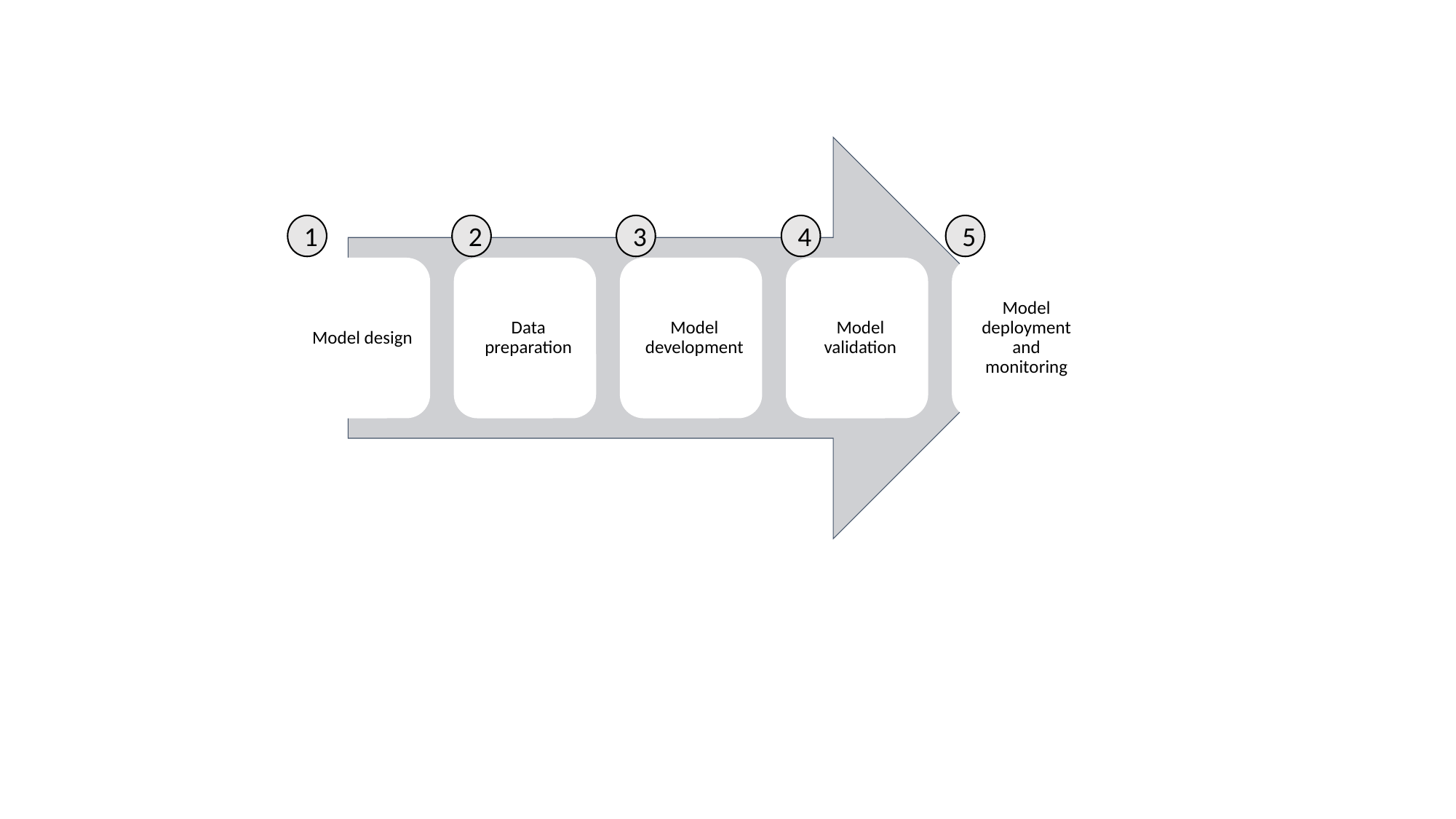

Model design
Data preparation
Model development
Model validation
Model deployment and monitoring
4
5
1
2
3